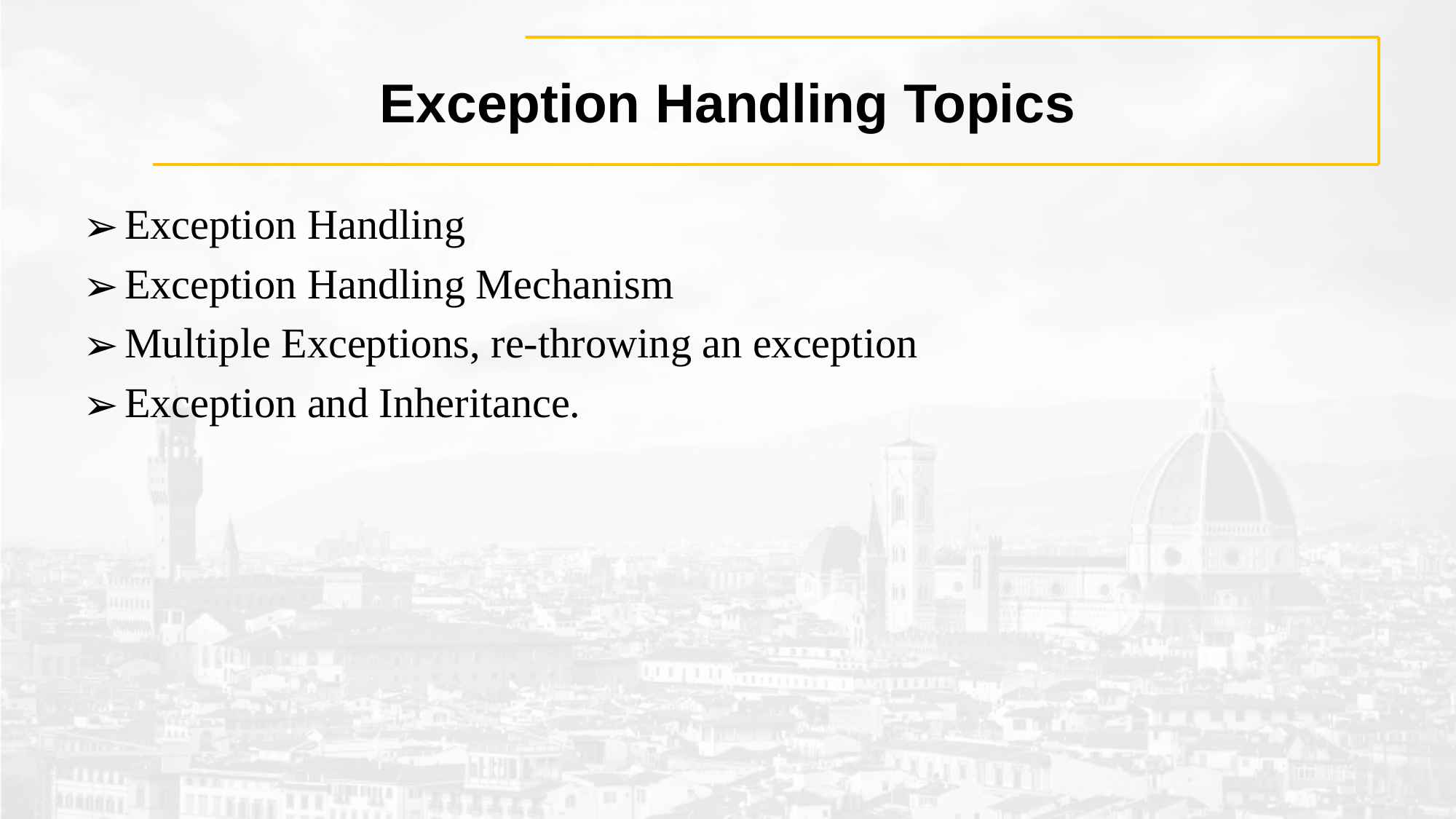

# Exception Handling Topics
Exception Handling
Exception Handling Mechanism
Multiple Exceptions, re-throwing an exception
Exception and Inheritance.